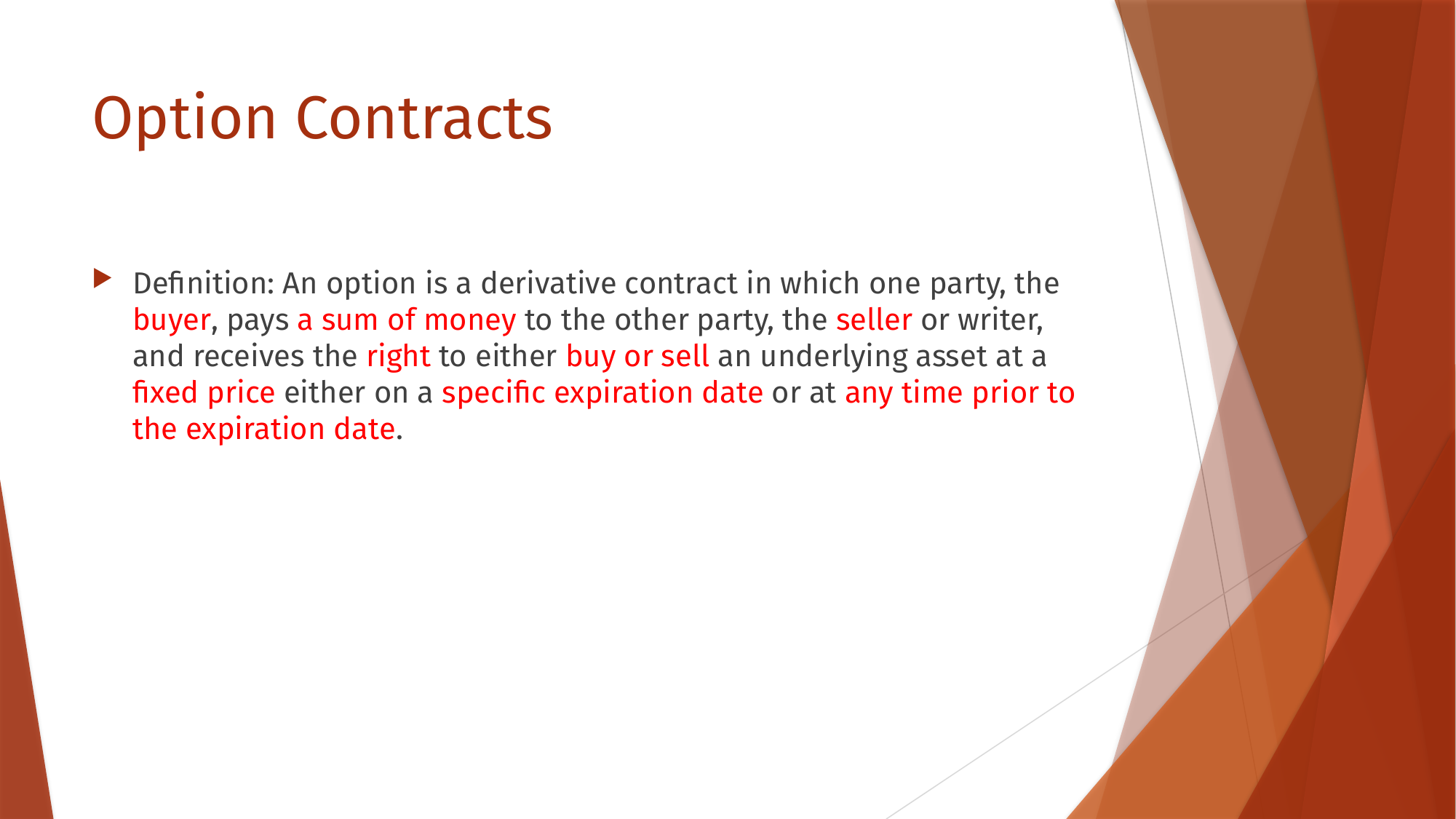

# Option Contracts
Definition: An option is a derivative contract in which one party, the buyer, pays a sum of money to the other party, the seller or writer, and receives the right to either buy or sell an underlying asset at a fixed price either on a specific expiration date or at any time prior to the expiration date.